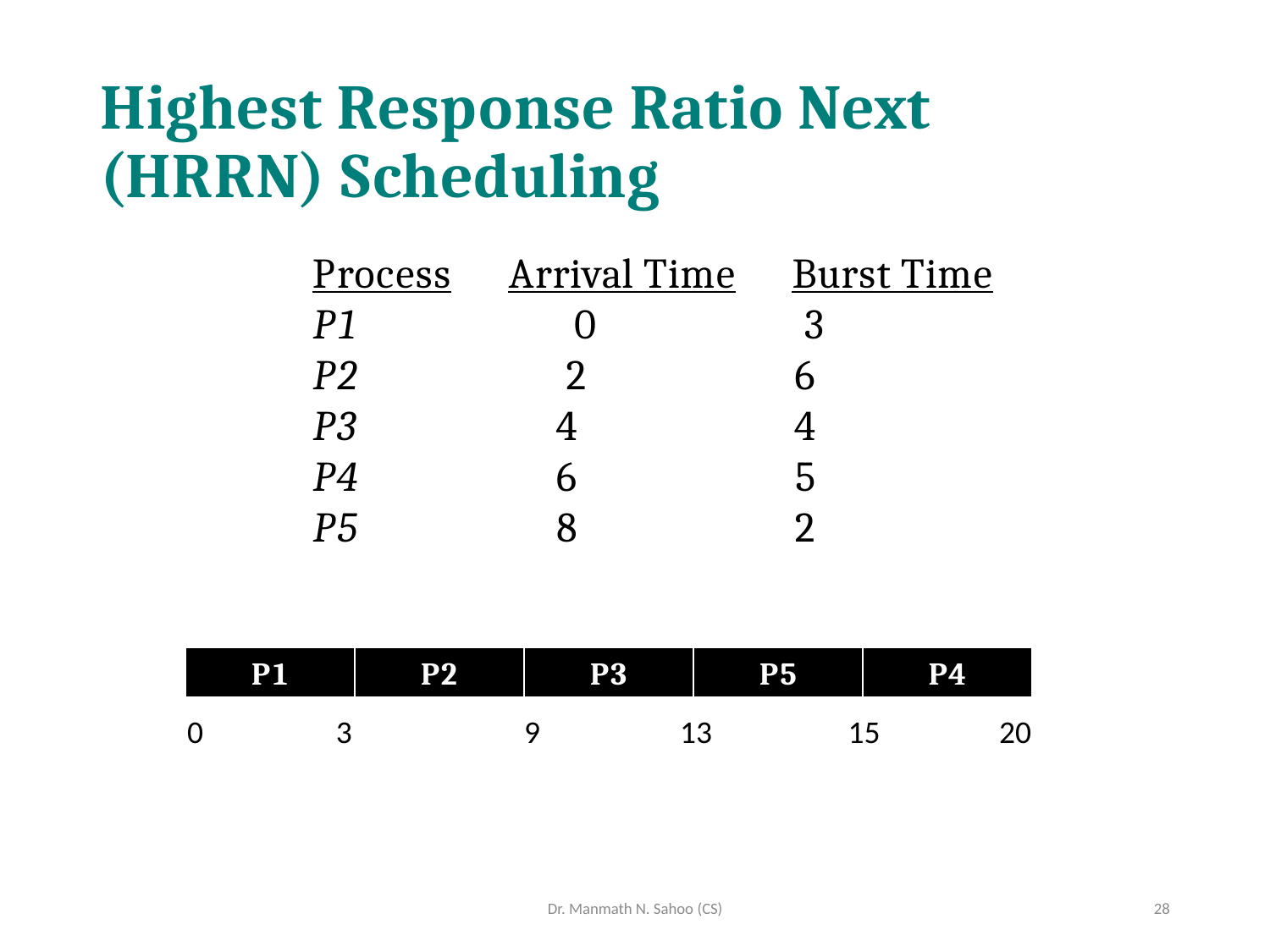

# Highest Response Ratio Next (HRRN) Scheduling
Process	    Arrival Time      Burst Time
P1	           0	                      3
P2	          2	                     6
P3	         4	                     4
P4	         6	                     5
P5	         8	                     2
| P1 | P2 | P3 | P5 | P4 |
| --- | --- | --- | --- | --- |
| 0 | 3 | 9 | 13 | 15 | 20 |
| --- | --- | --- | --- | --- | --- |
Dr. Manmath N. Sahoo (CS)
28